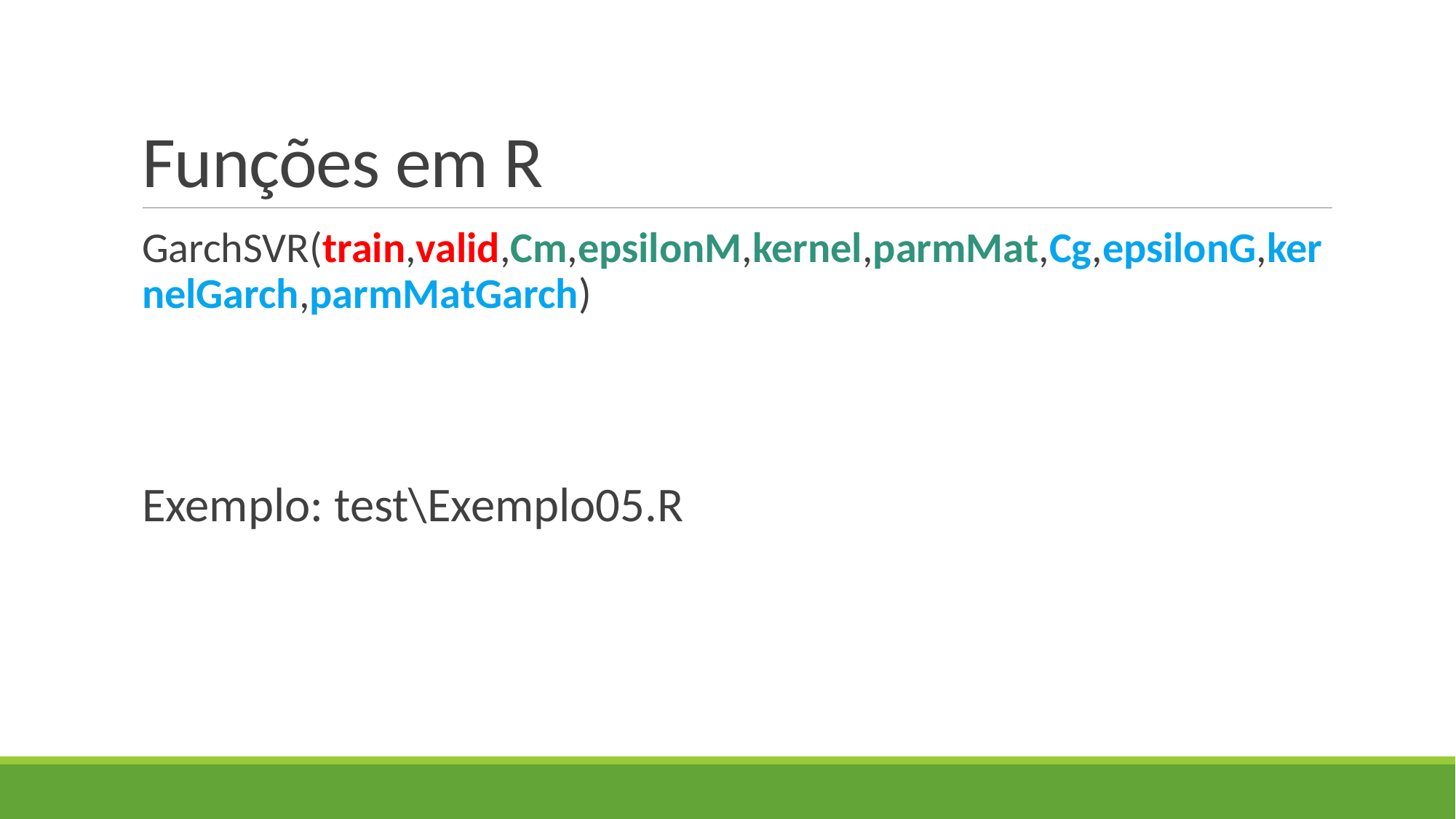

# Funções em R
GarchSVR(train,valid,Cm,epsilonM,kernel,parmMat,Cg,epsilonG,kernelGarch,parmMatGarch)

Exemplo: test\Exemplo05.R